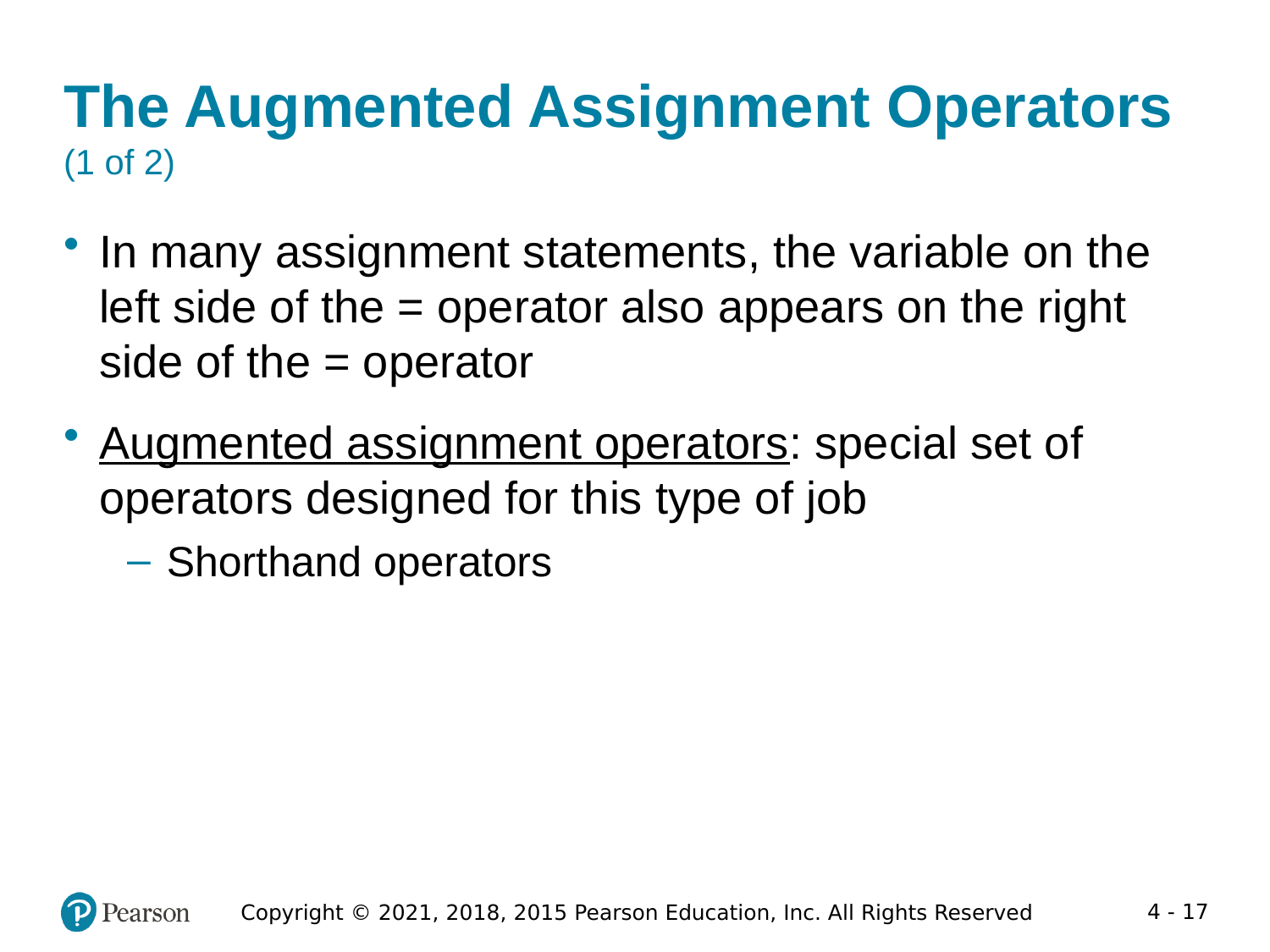

# The Augmented Assignment Operators (1 of 2)
In many assignment statements, the variable on the left side of the = operator also appears on the right side of the = operator
Augmented assignment operators: special set of operators designed for this type of job
Shorthand operators